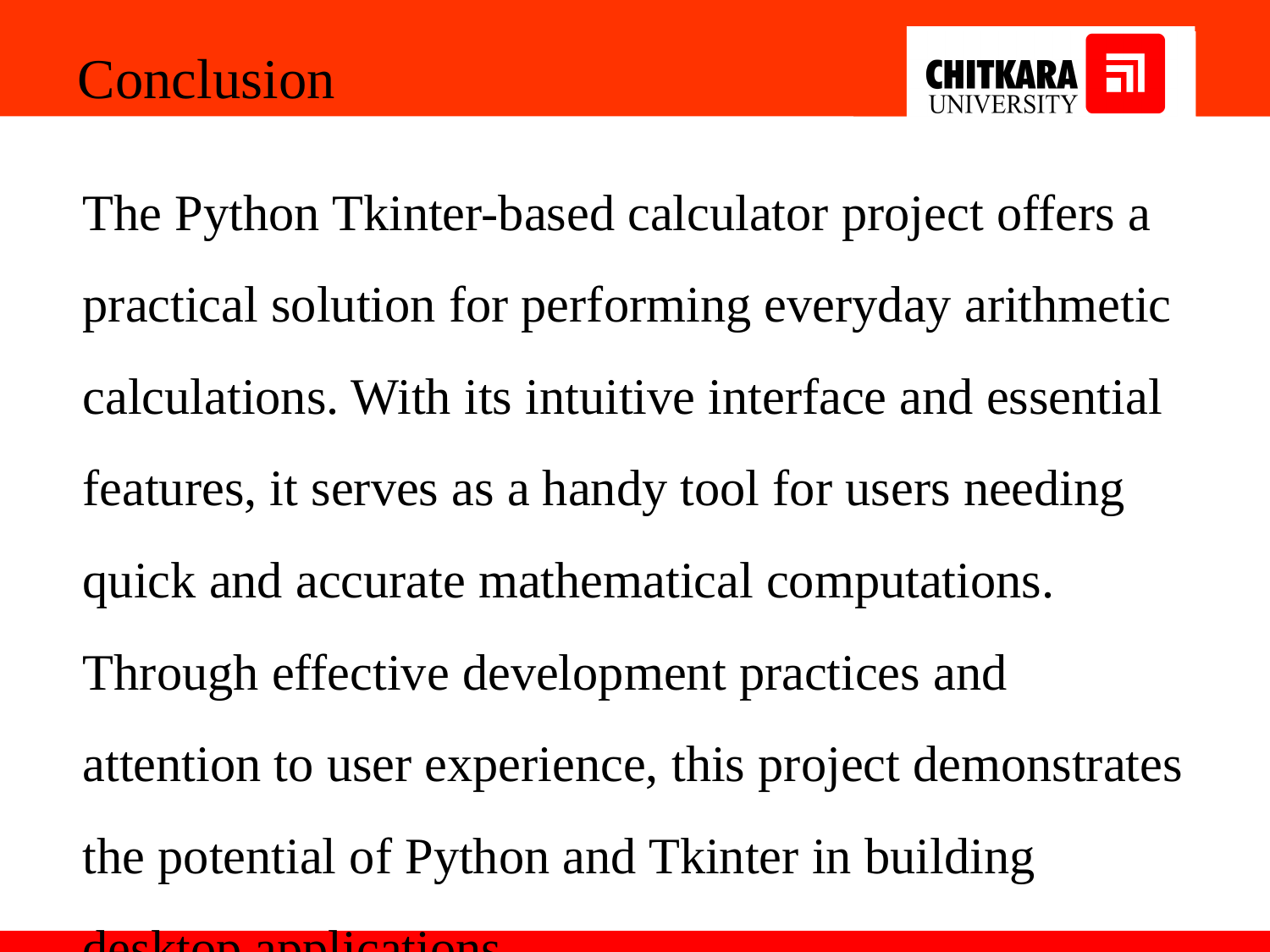

Conclusion
The Python Tkinter-based calculator project offers a practical solution for performing everyday arithmetic calculations. With its intuitive interface and essential features, it serves as a handy tool for users needing quick and accurate mathematical computations. Through effective development practices and attention to user experience, this project demonstrates the potential of Python and Tkinter in building desktop applications.